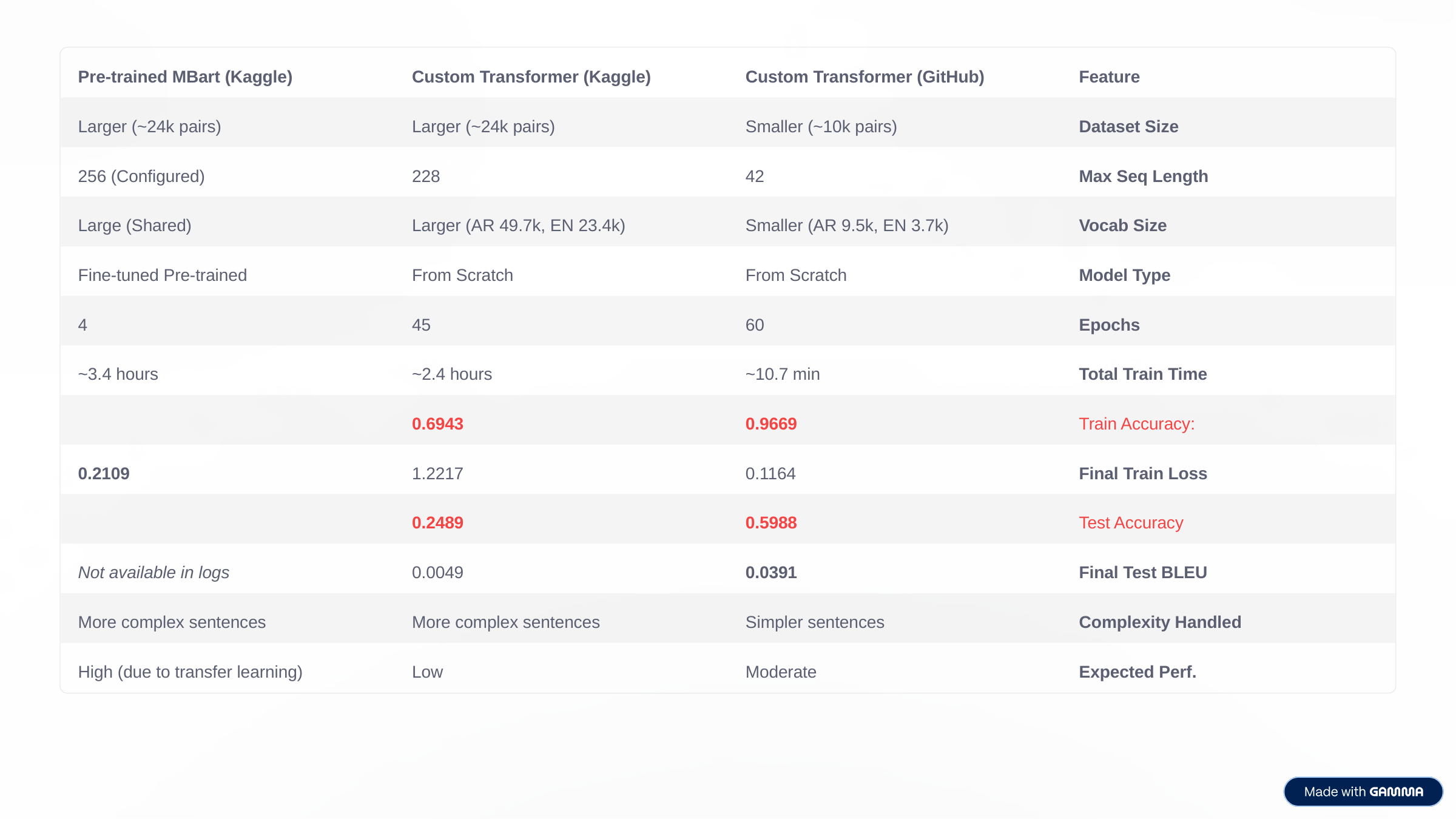

Pre-trained MBart (Kaggle)
Custom Transformer (Kaggle)
Custom Transformer (GitHub)
Feature

Larger (~24k pairs)
Larger (~24k pairs)
Smaller (~10k pairs)
Dataset Size

256 (Configured)
228
42
Max Seq Length

Large (Shared)
Larger (AR 49.7k, EN 23.4k)
Smaller (AR 9.5k, EN 3.7k)
Vocab Size

Fine-tuned Pre-trained
From Scratch
From Scratch
Model Type

4
45
60
Epochs

~3.4 hours
~2.4 hours
~10.7 min
Total Train Time

0.6943
0.9669
Train Accuracy:

0.2109
1.2217
0.1164
Final Train Loss

0.2489
0.5988
Test Accuracy

Not available in logs
0.0049
0.0391
Final Test BLEU

More complex sentences
More complex sentences
Simpler sentences
Complexity Handled

High (due to transfer learning)
Low
Moderate
Expected Perf.